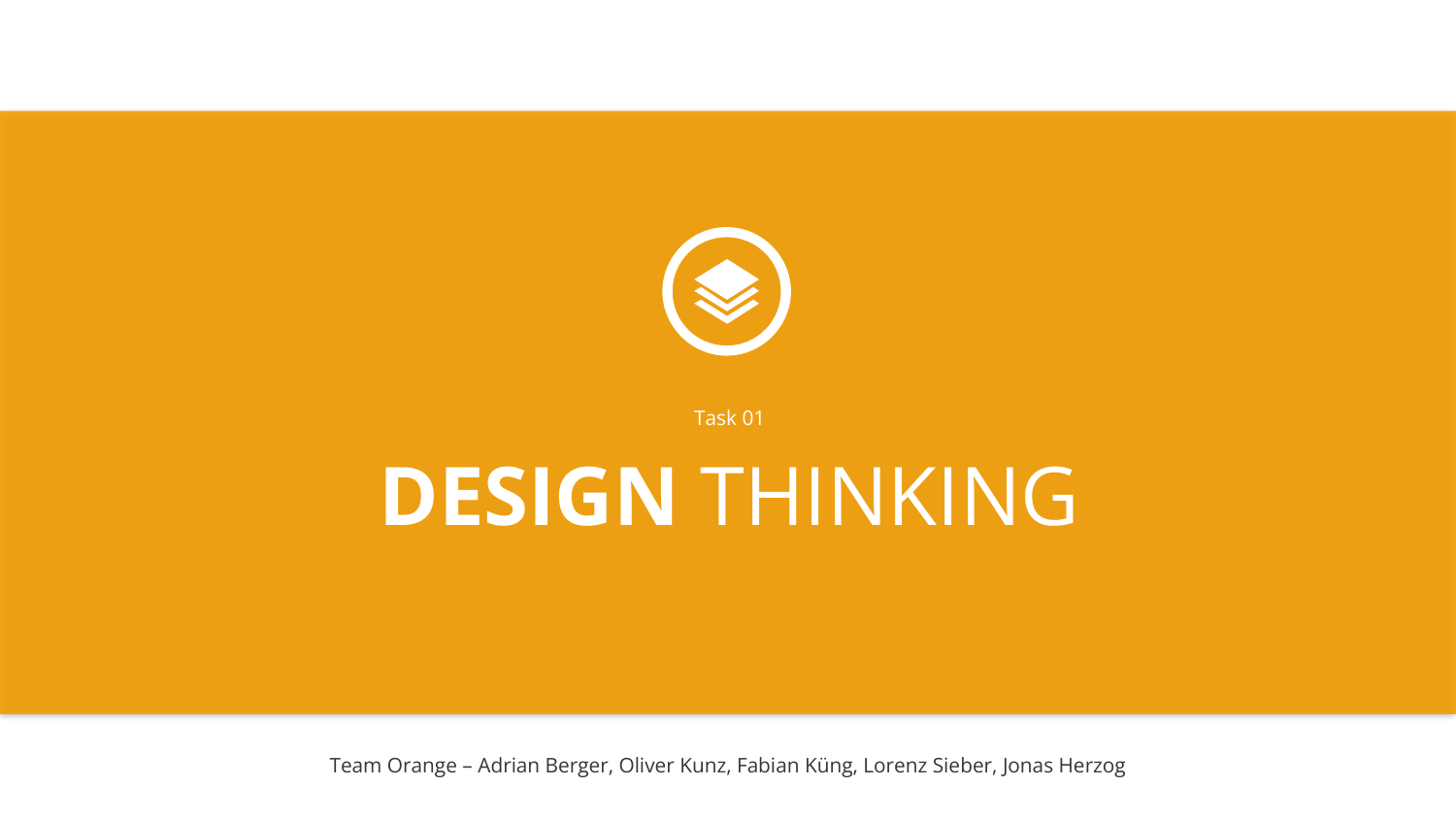

Task 01
DESIGN THINKING
Team Orange – Adrian Berger, Oliver Kunz, Fabian Küng, Lorenz Sieber, Jonas Herzog